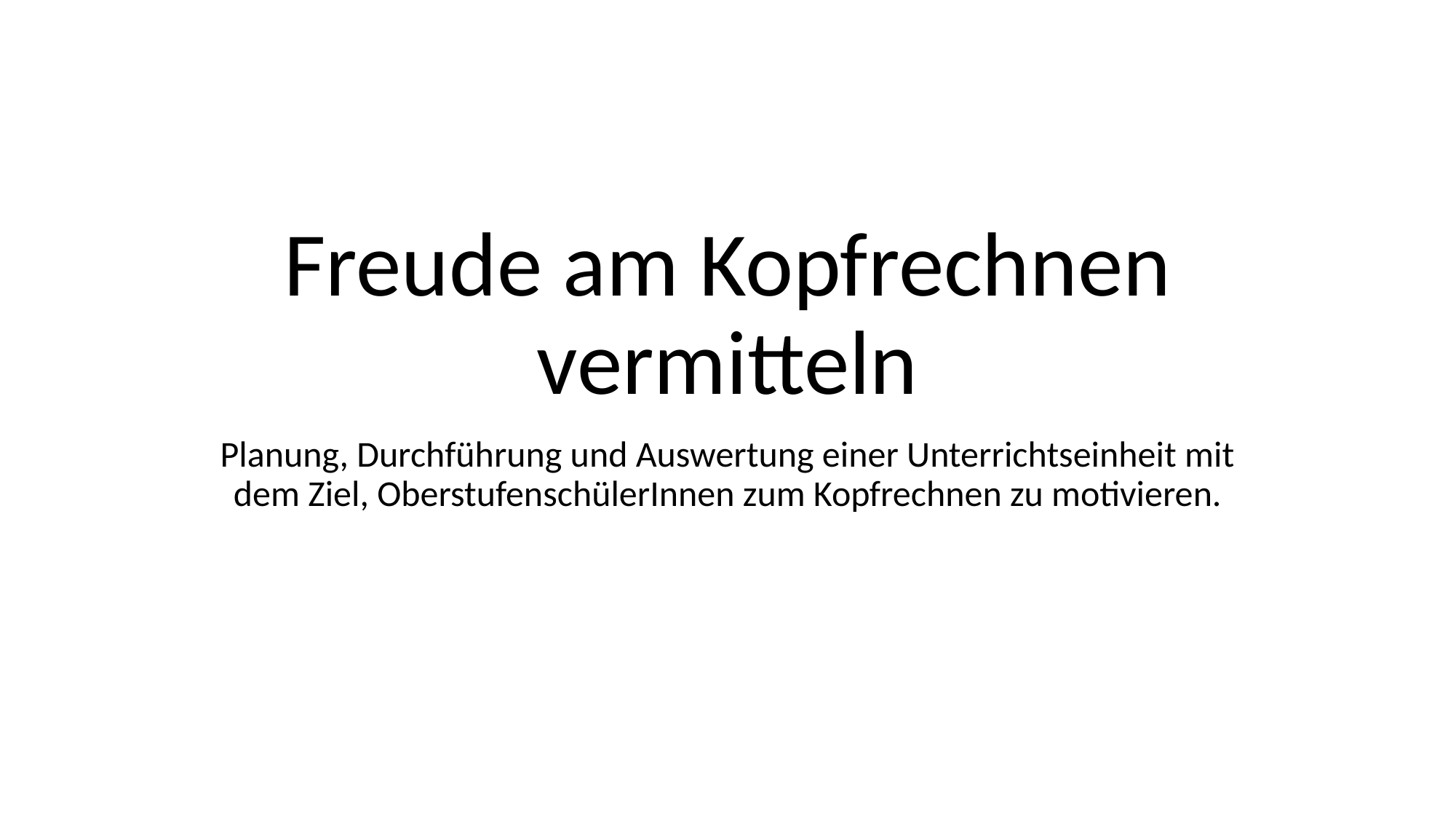

# Freude am Kopfrechnen vermitteln
Planung, Durchführung und Auswertung einer Unterrichtseinheit mit dem Ziel, OberstufenschülerInnen zum Kopfrechnen zu motivieren.